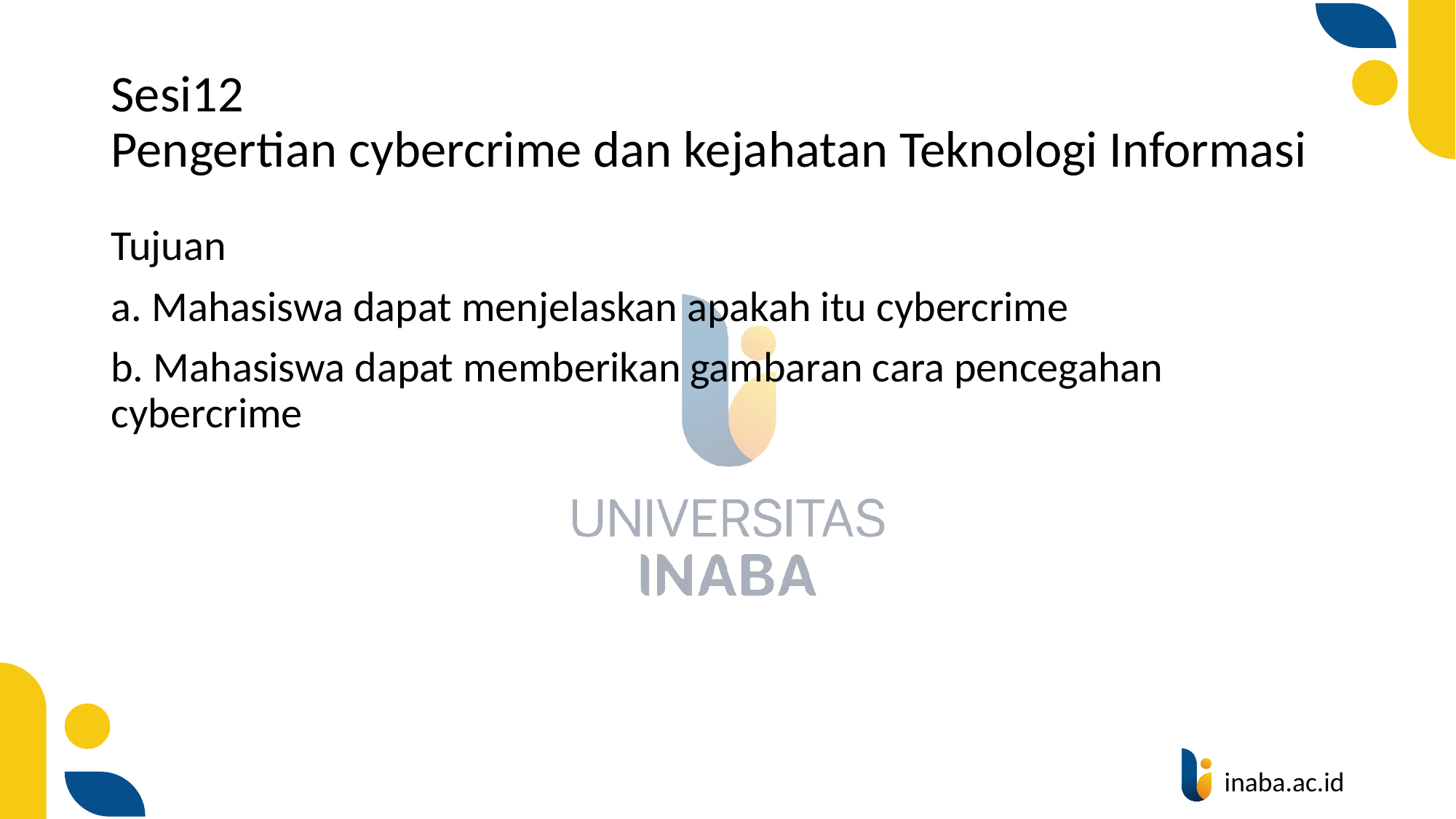

# Sesi12 Pengertian cybercrime dan kejahatan Teknologi Informasi
Tujuan
a. Mahasiswa dapat menjelaskan apakah itu cybercrime
b. Mahasiswa dapat memberikan gambaran cara pencegahan cybercrime